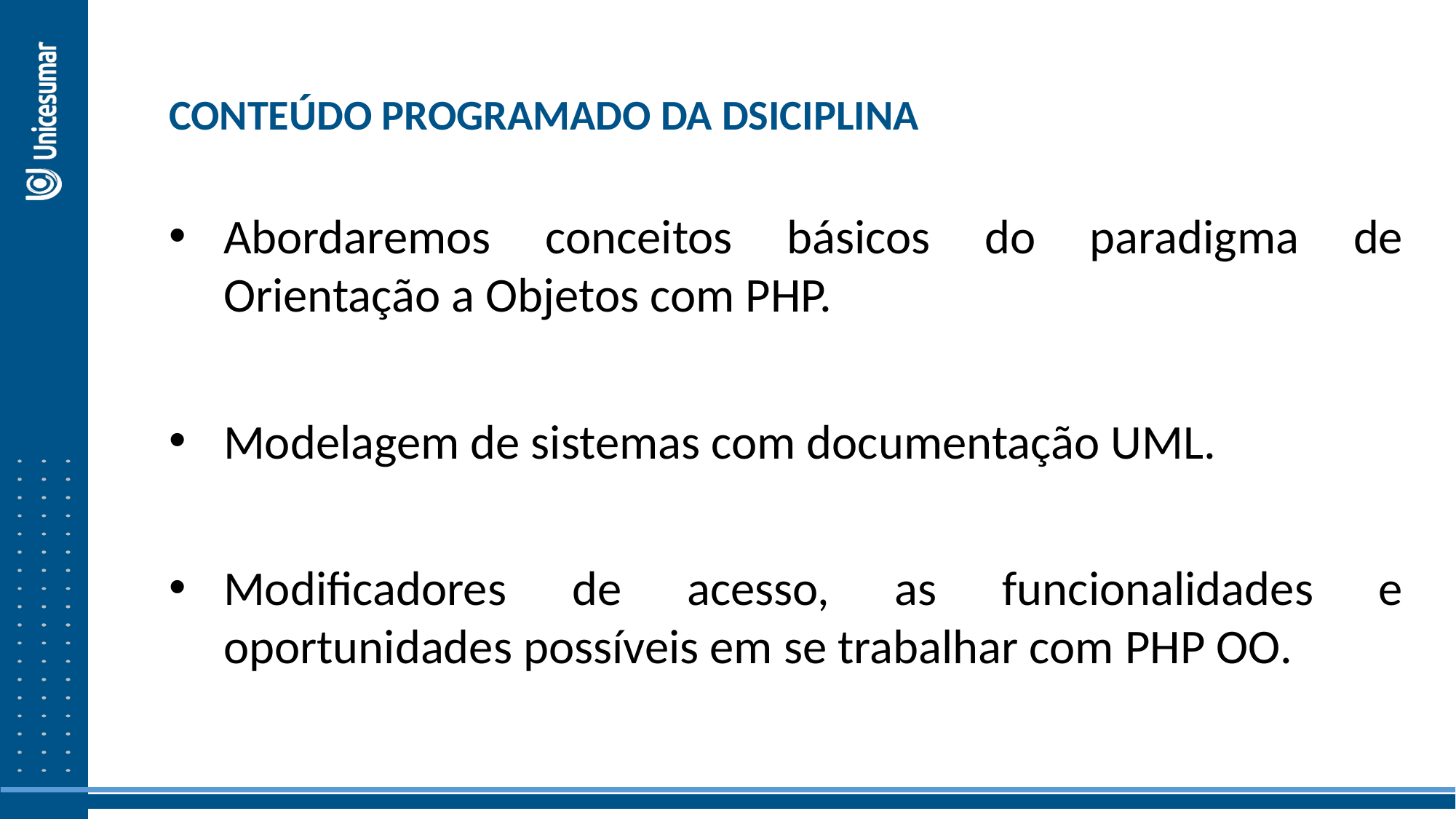

CONTEÚDO PROGRAMADO DA DSICIPLINA
Abordaremos conceitos básicos do paradigma de Orientação a Objetos com PHP.

Modelagem de sistemas com documentação UML.

Modificadores de acesso, as funcionalidades e oportunidades possíveis em se trabalhar com PHP OO.